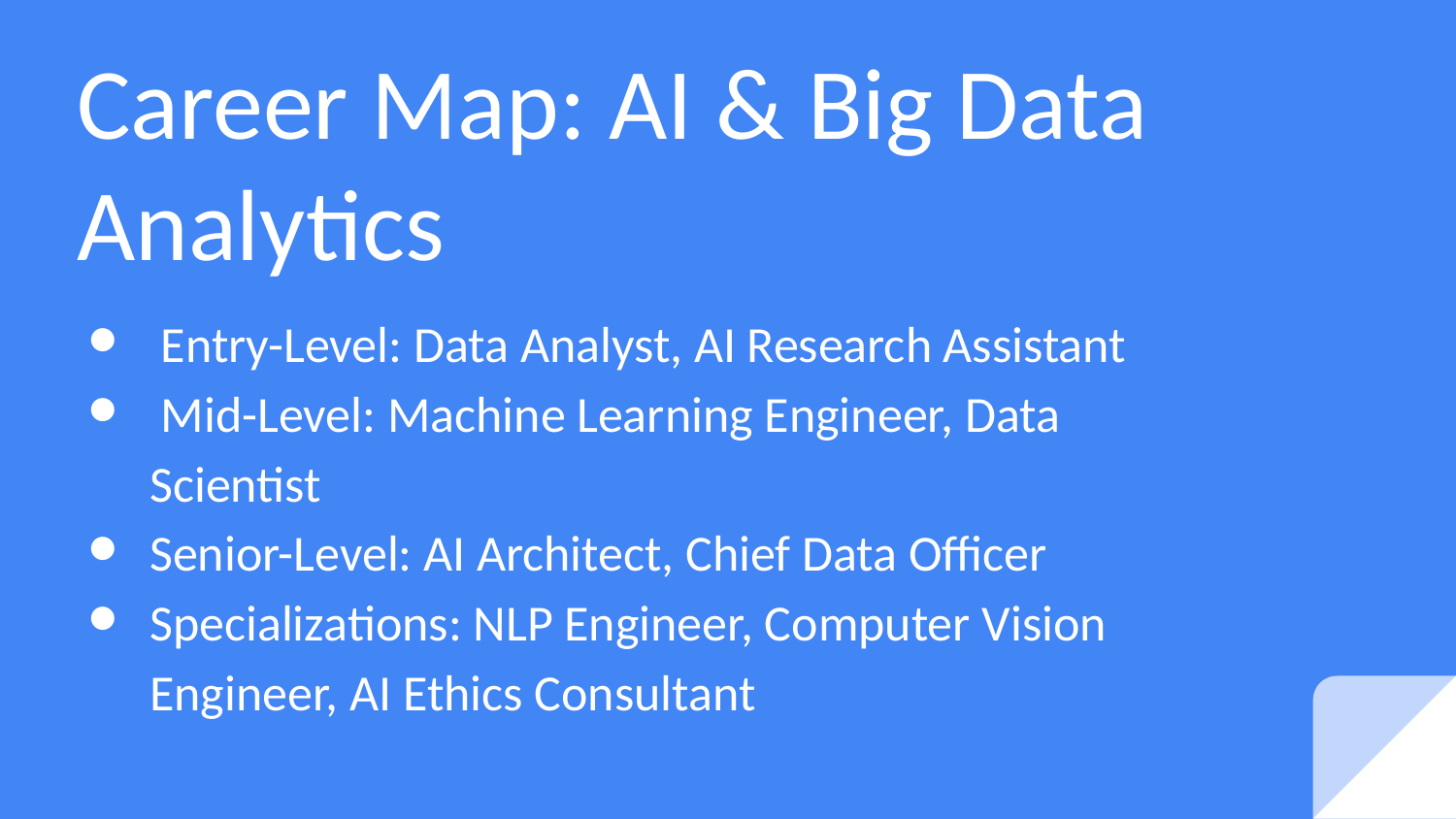

# Career Map: AI & Big Data Analytics
 Entry-Level: Data Analyst, AI Research Assistant
 Mid-Level: Machine Learning Engineer, Data     Scientist
Senior-Level: AI Architect, Chief Data Officer
Specializations: NLP Engineer, Computer Vision Engineer, AI Ethics Consultant